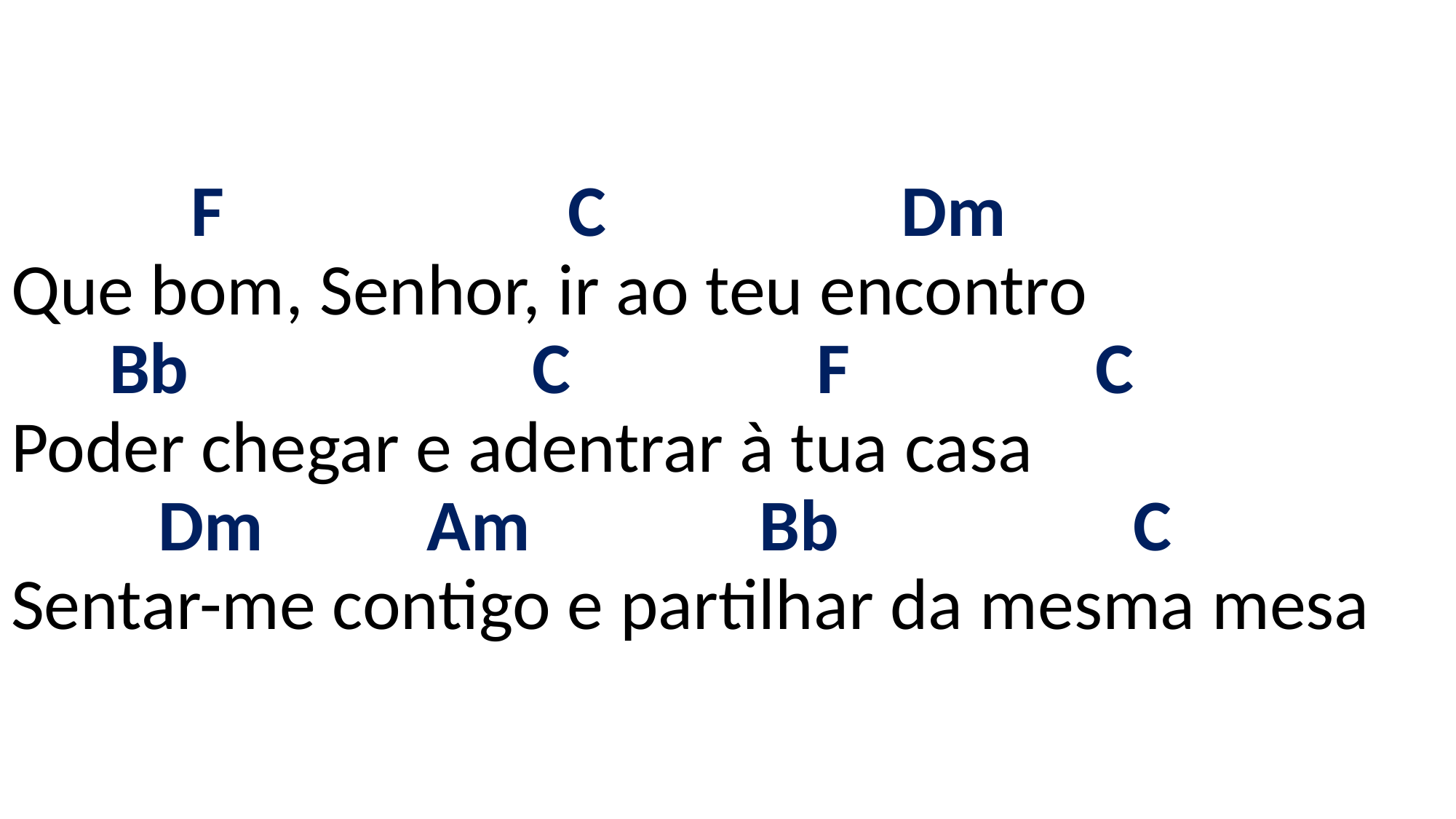

# F                     C                  Dm Que bom, Senhor, ir ao teu encontro Bb                     C               F               C Poder chegar e adentrar à tua casa Dm          Am              Bb                  C Sentar-me contigo e partilhar da mesma mesa